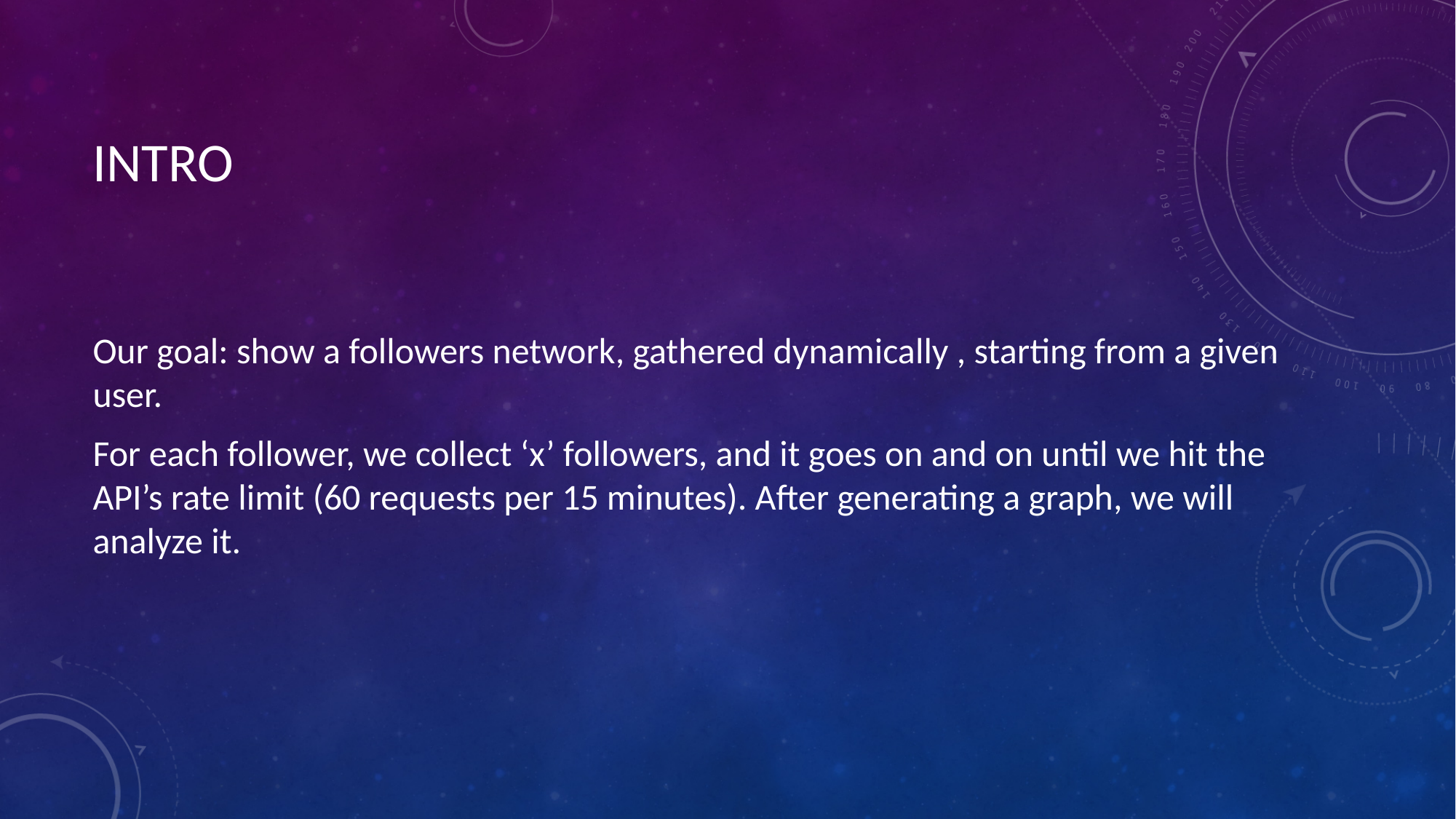

# intro
Our goal: show a followers network, gathered dynamically , starting from a given user.
For each follower, we collect ‘x’ followers, and it goes on and on until we hit the API’s rate limit (60 requests per 15 minutes). After generating a graph, we will analyze it.